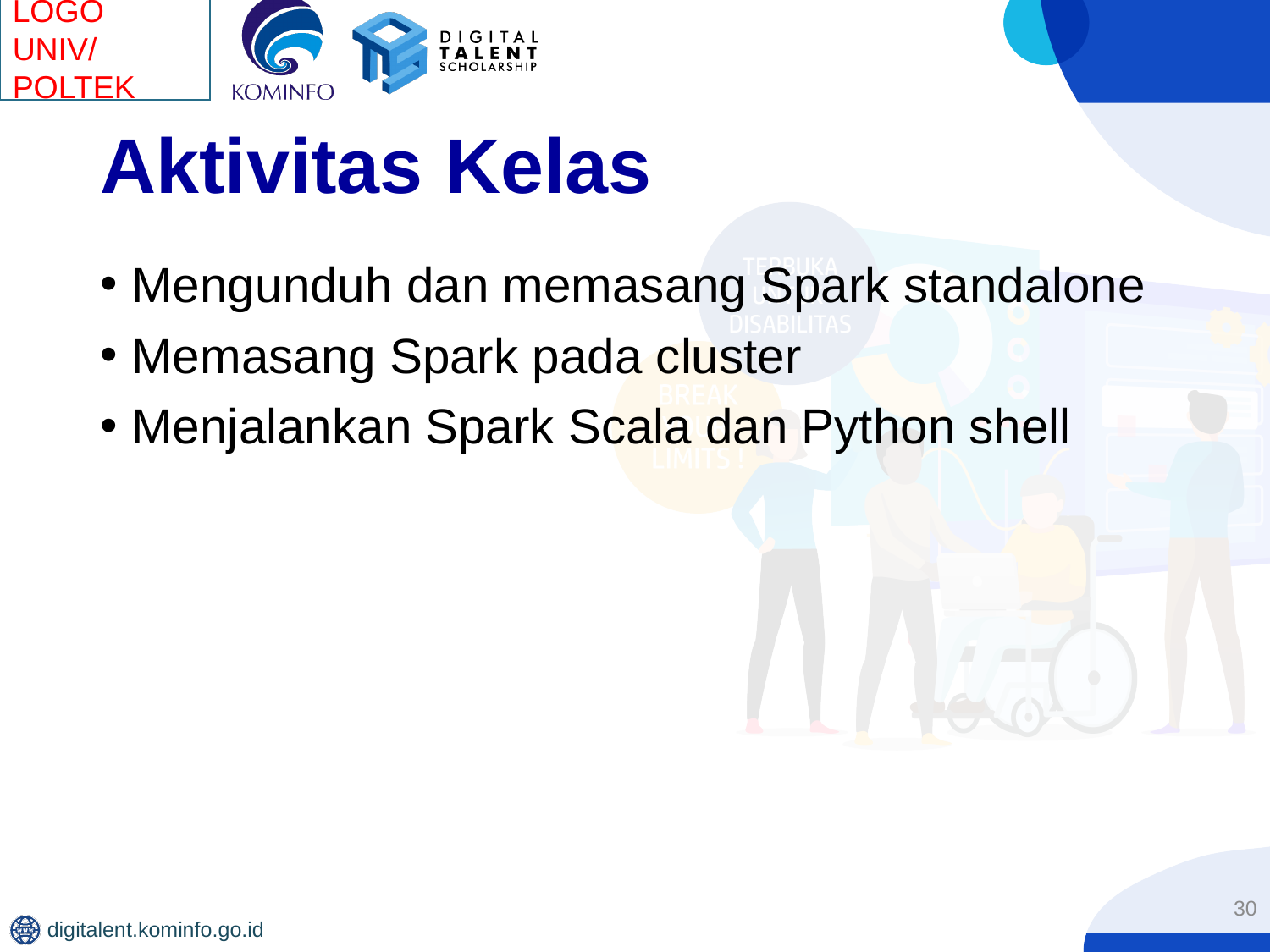

# Aktivitas Kelas
Mengunduh dan memasang Spark standalone
Memasang Spark pada cluster
Menjalankan Spark Scala dan Python shell
30